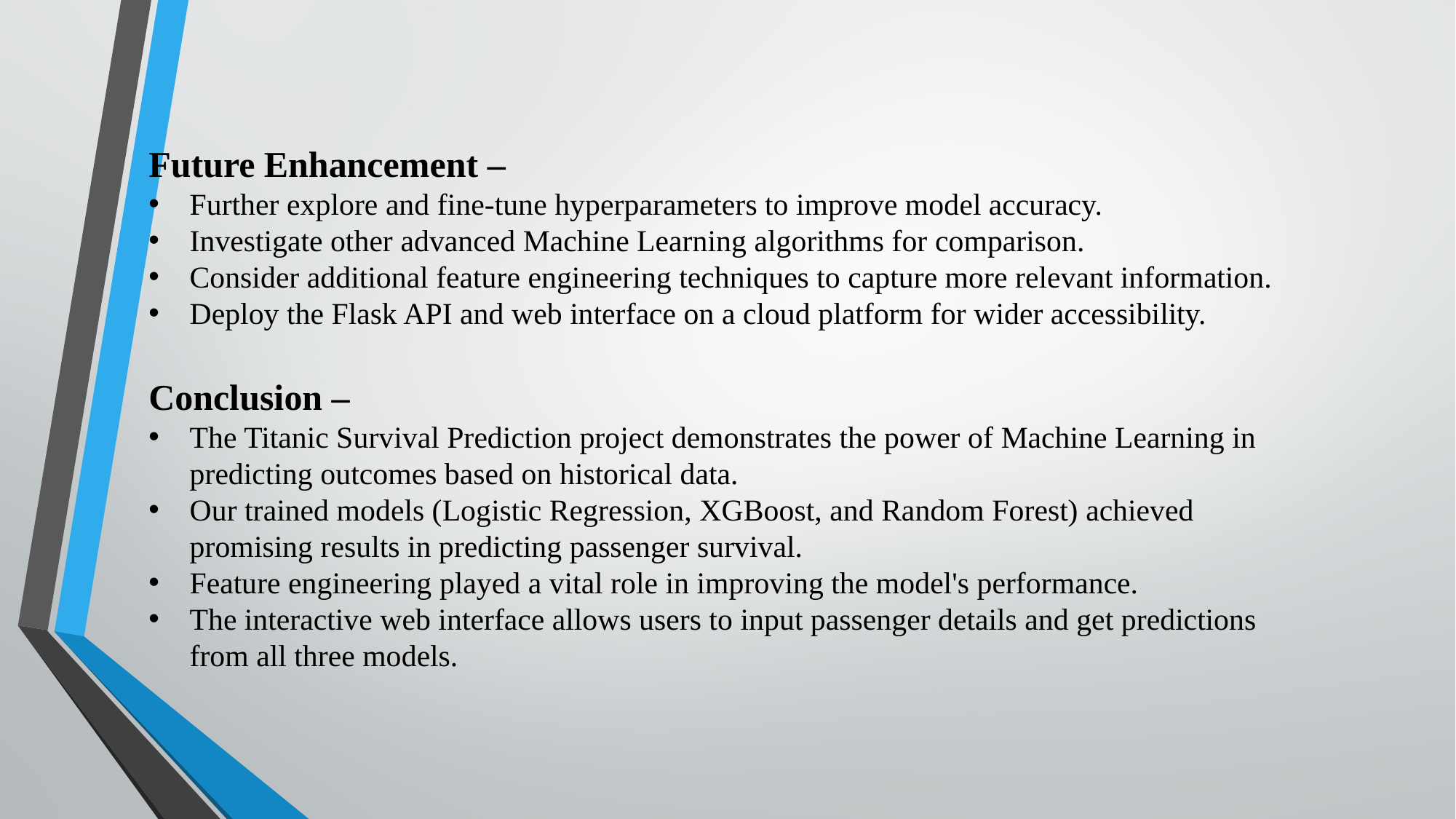

Future Enhancement –
Further explore and fine-tune hyperparameters to improve model accuracy.
Investigate other advanced Machine Learning algorithms for comparison.
Consider additional feature engineering techniques to capture more relevant information.
Deploy the Flask API and web interface on a cloud platform for wider accessibility.

Conclusion –
The Titanic Survival Prediction project demonstrates the power of Machine Learning in predicting outcomes based on historical data.
Our trained models (Logistic Regression, XGBoost, and Random Forest) achieved promising results in predicting passenger survival.
Feature engineering played a vital role in improving the model's performance.
The interactive web interface allows users to input passenger details and get predictions from all three models.